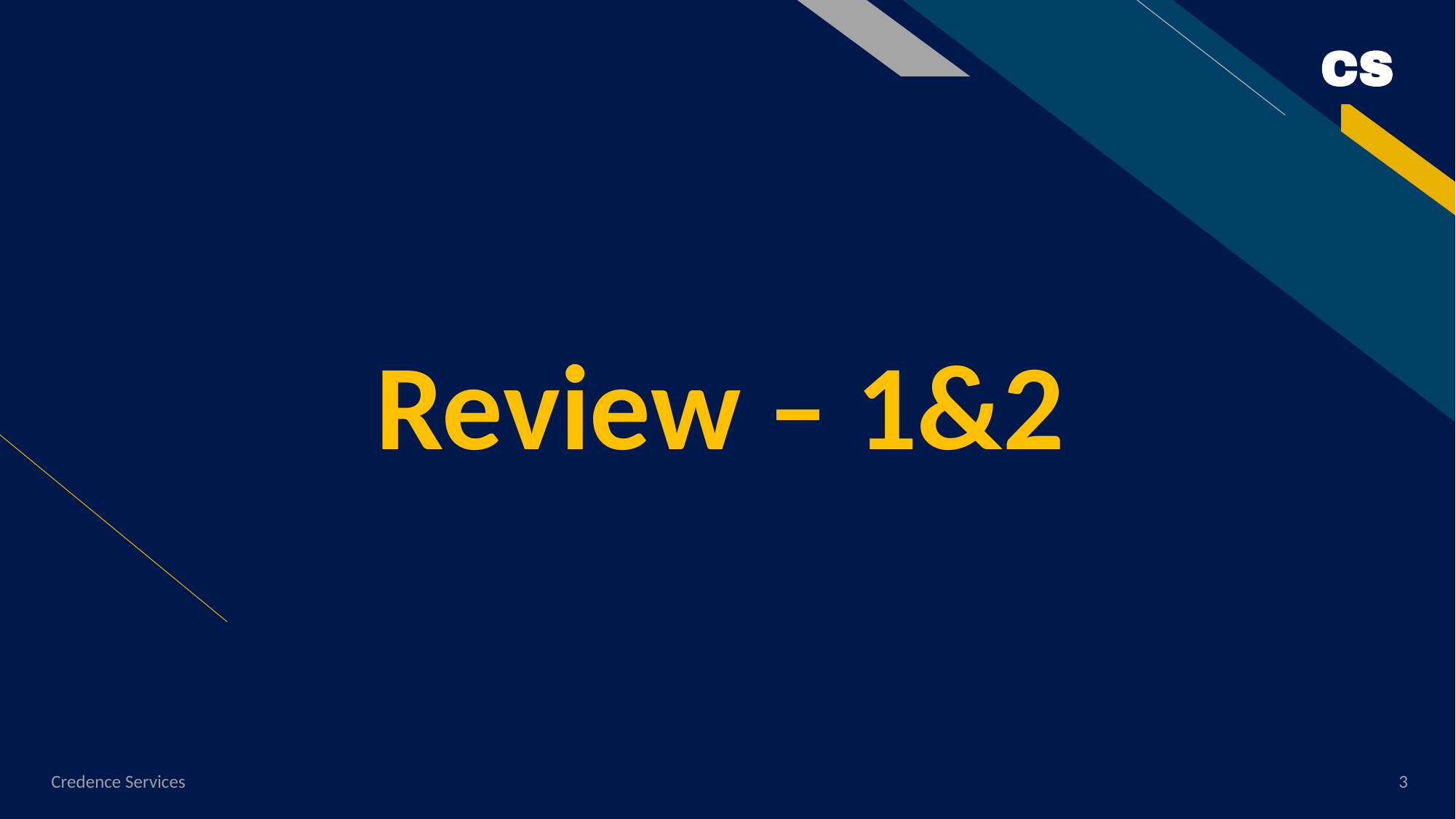

CS

# Review – 1&2
Credence Services
3